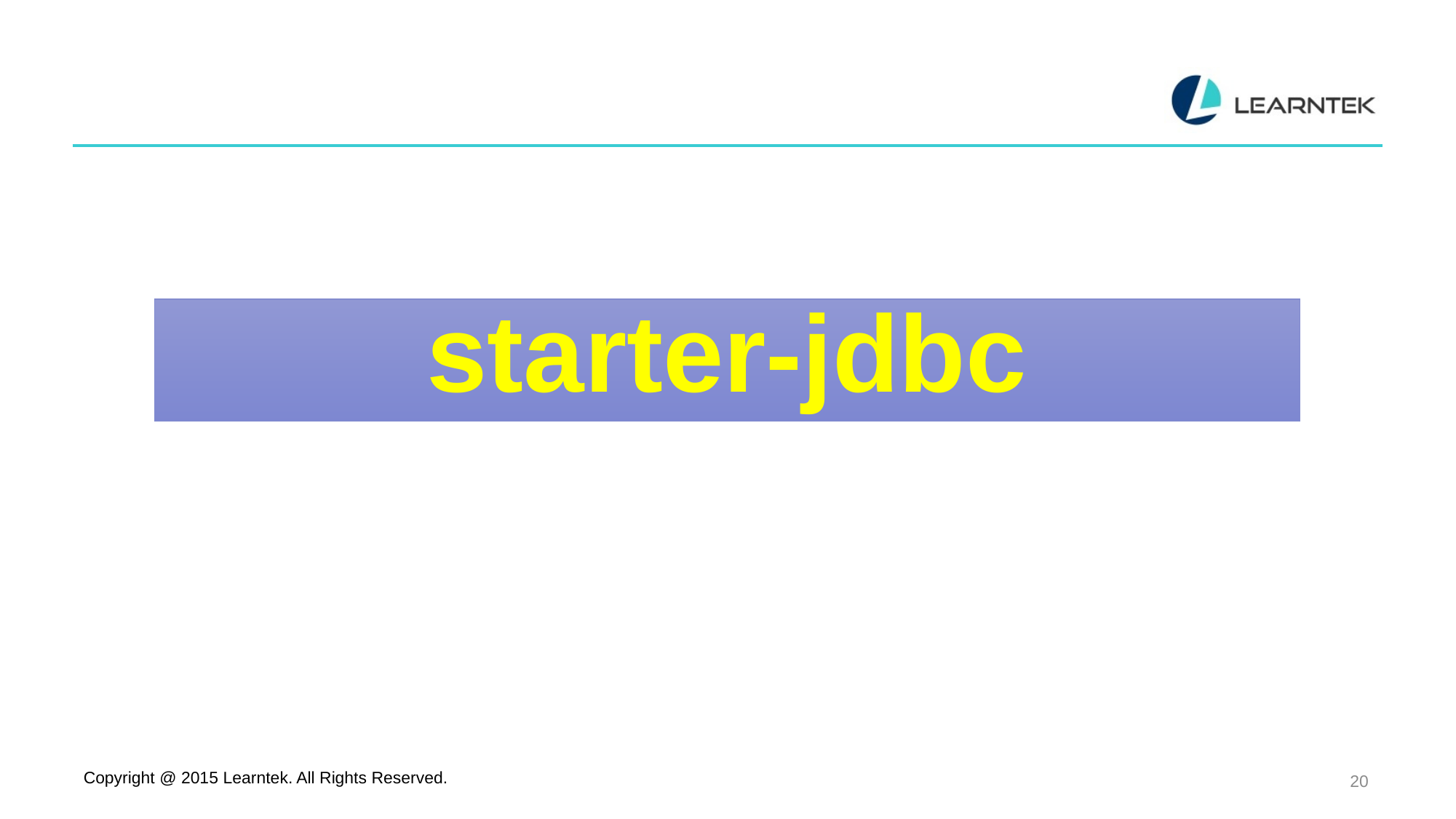

# starter-jdbc
Copyright @ 2015 Learntek. All Rights Reserved.
20